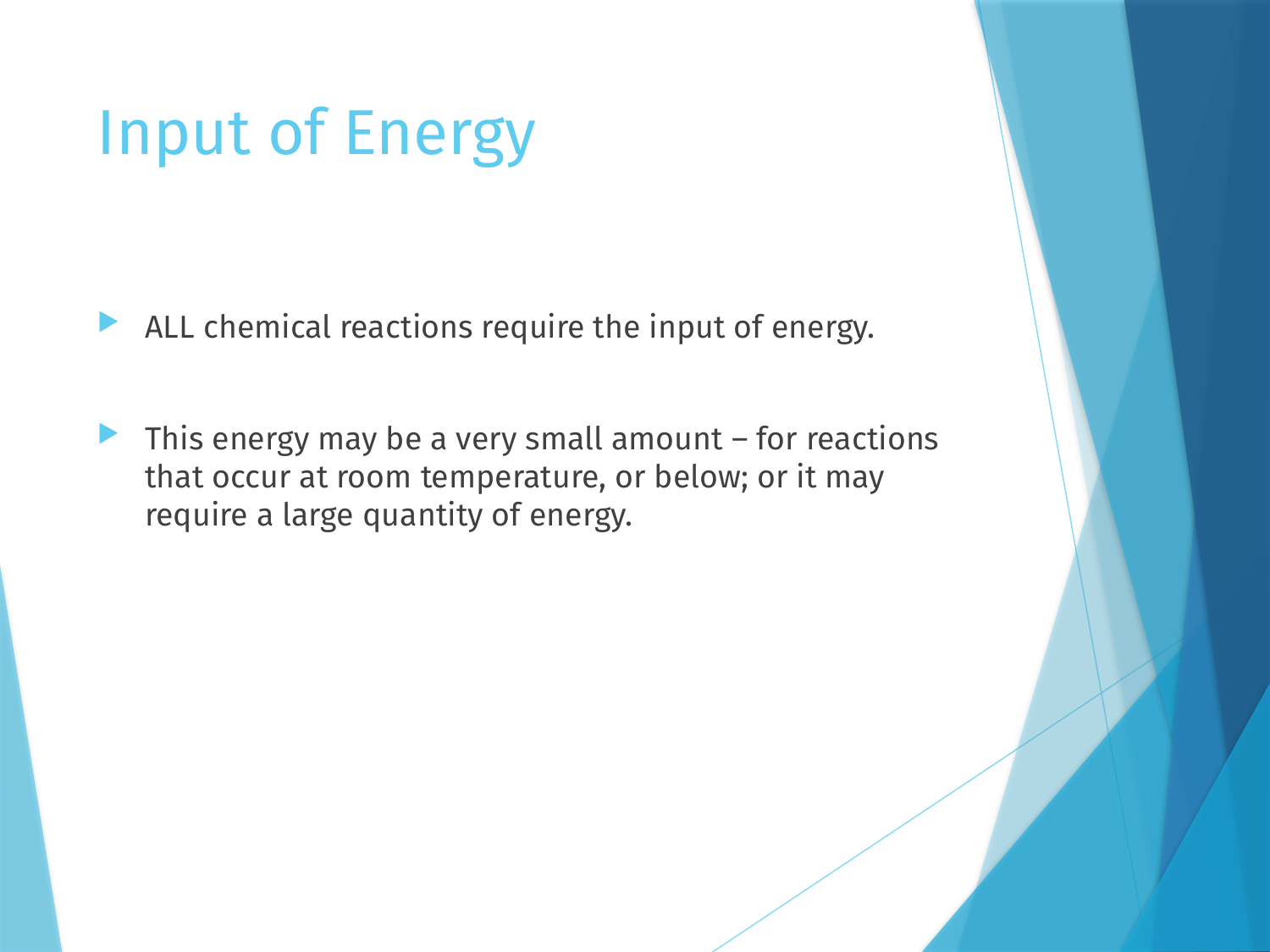

# Input of Energy
ALL chemical reactions require the input of energy.

This energy may be a very small amount – for reactions that occur at room temperature, or below; or it may require a large quantity of energy.